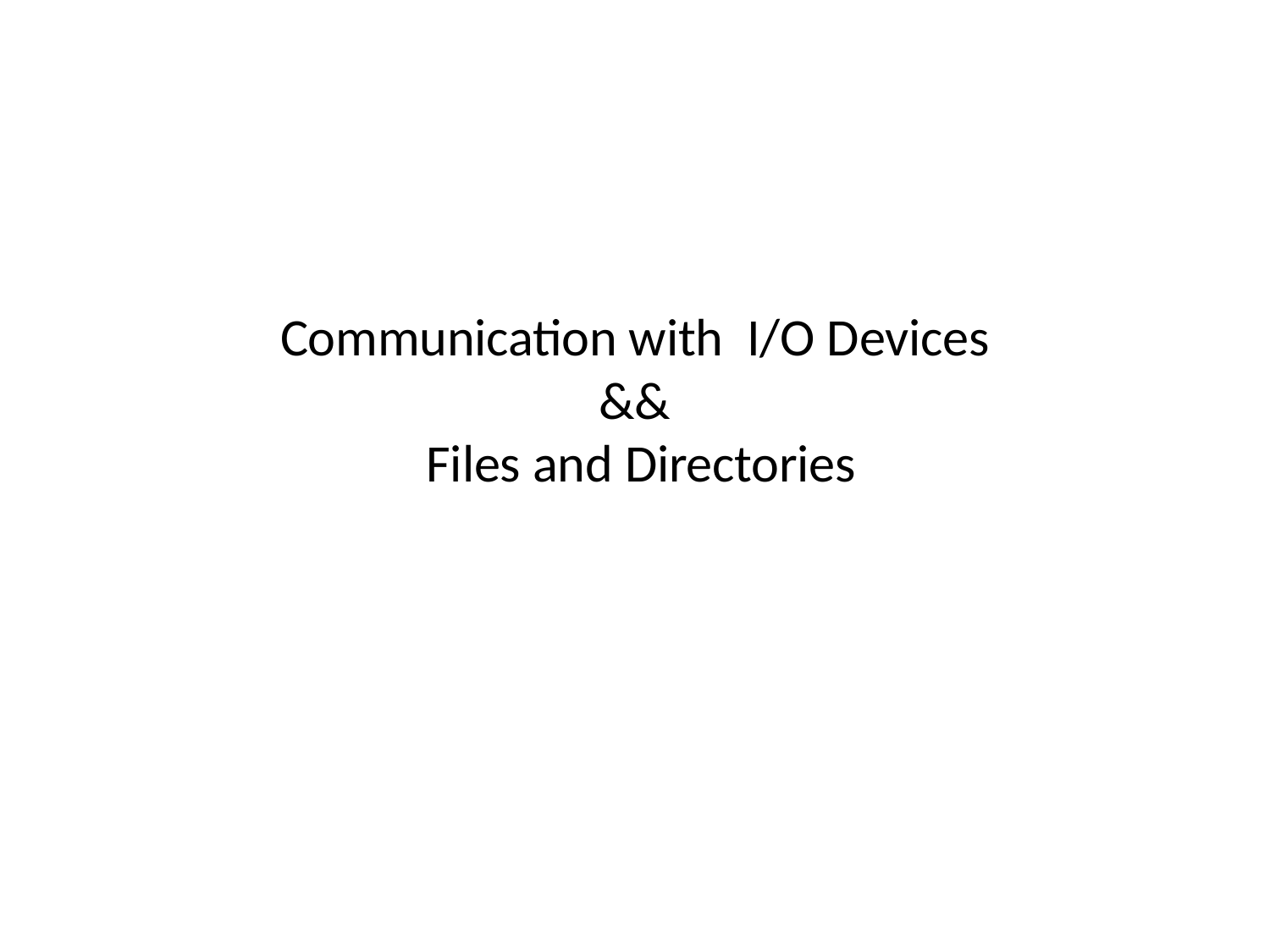

# Communication with  I/O Devices && Files and Directories